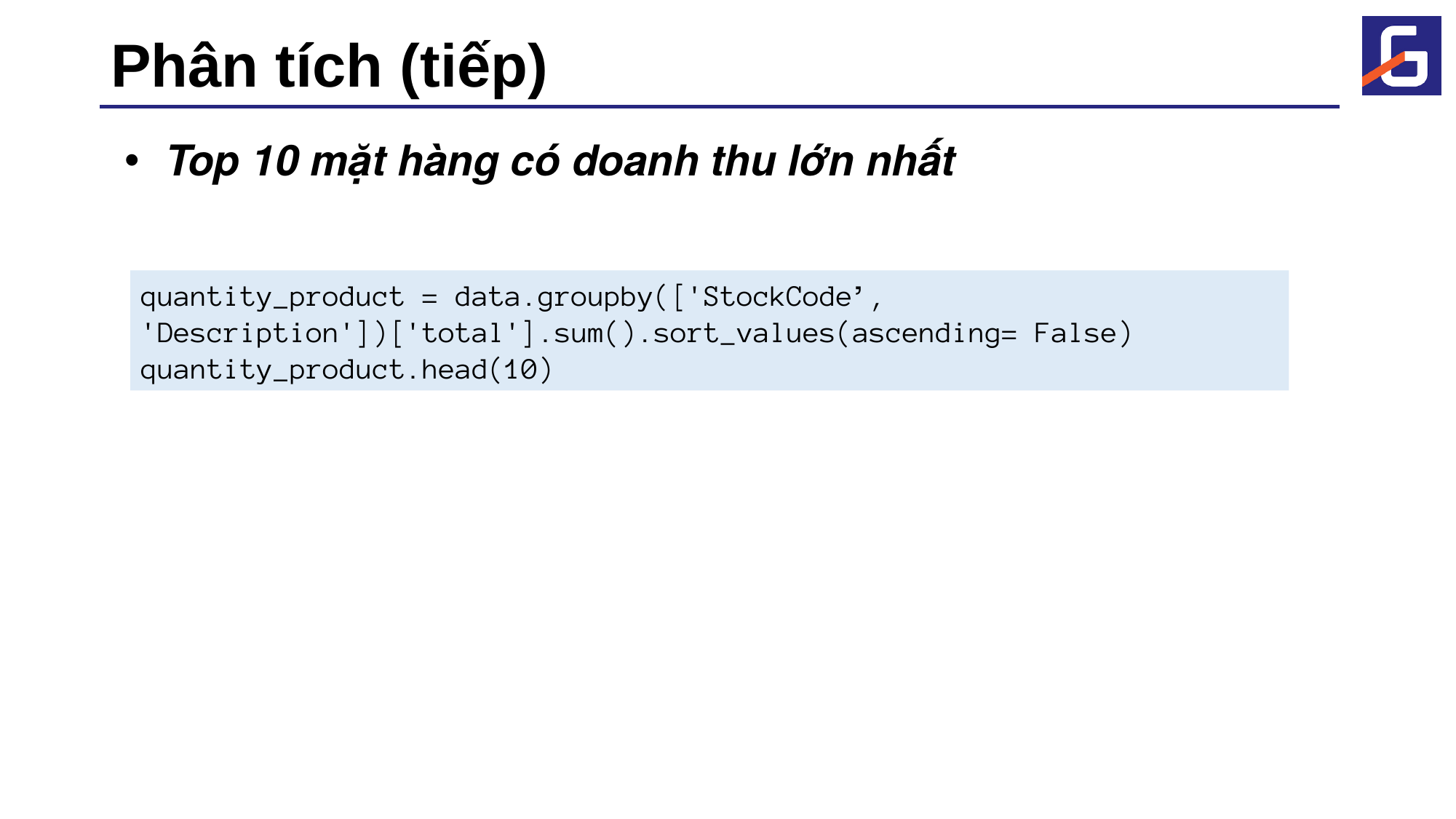

# Phân tích (tiếp)
Top 10 mặt hàng có doanh thu lớn nhất

quantity_product = data.groupby(['StockCode’, 			'Description'])['total'].sum().sort_values(ascending= False)
quantity_product.head(10)